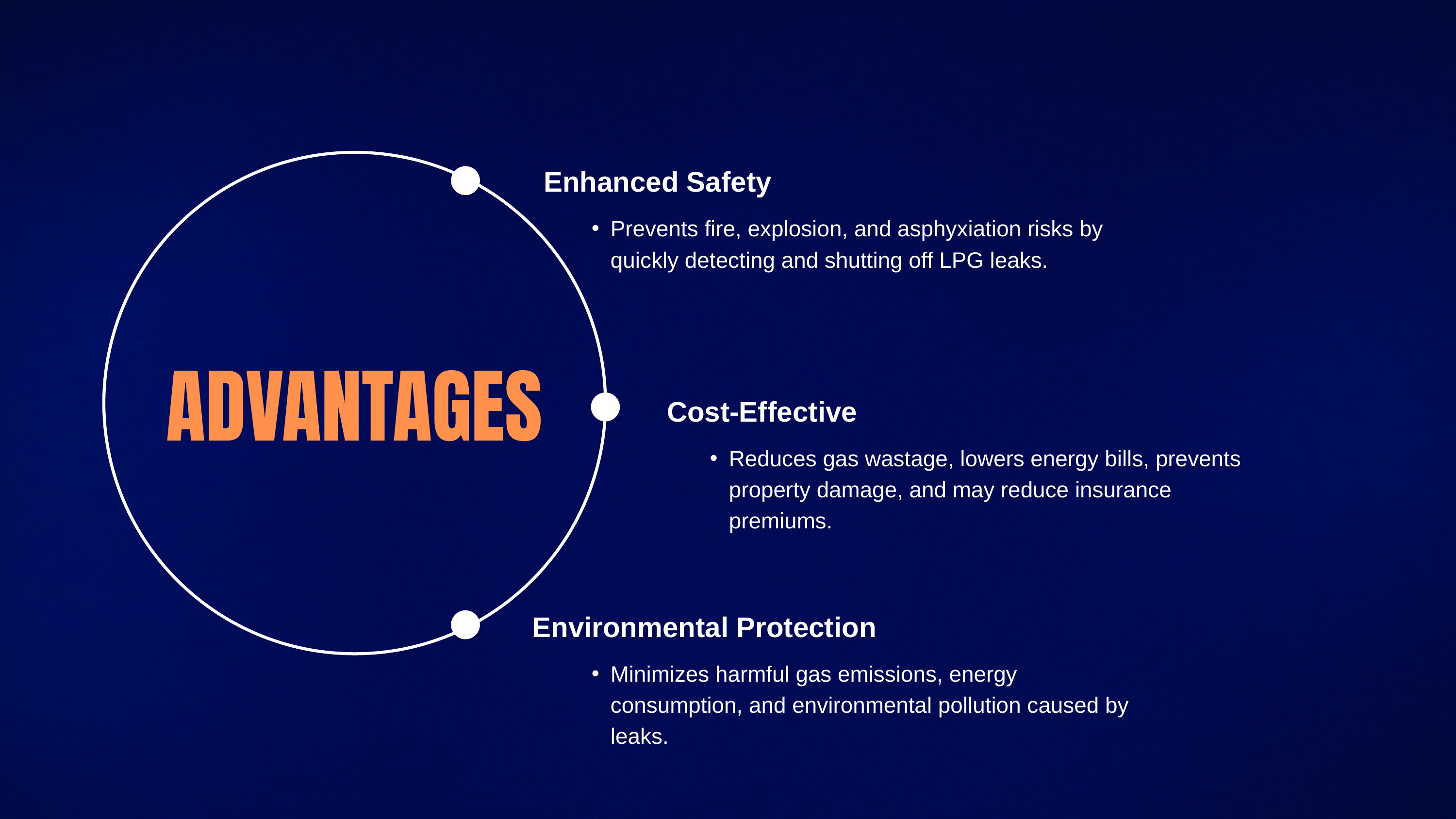

Enhanced Safety

Prevents fire, explosion, and asphyxiation risks by quickly detecting and shutting off LPG leaks.
ADVANTAGES
Cost-Effective

Reduces gas wastage, lowers energy bills, prevents property damage, and may reduce insurance premiums.
Environmental Protection

Minimizes harmful gas emissions, energy consumption, and environmental pollution caused by leaks.